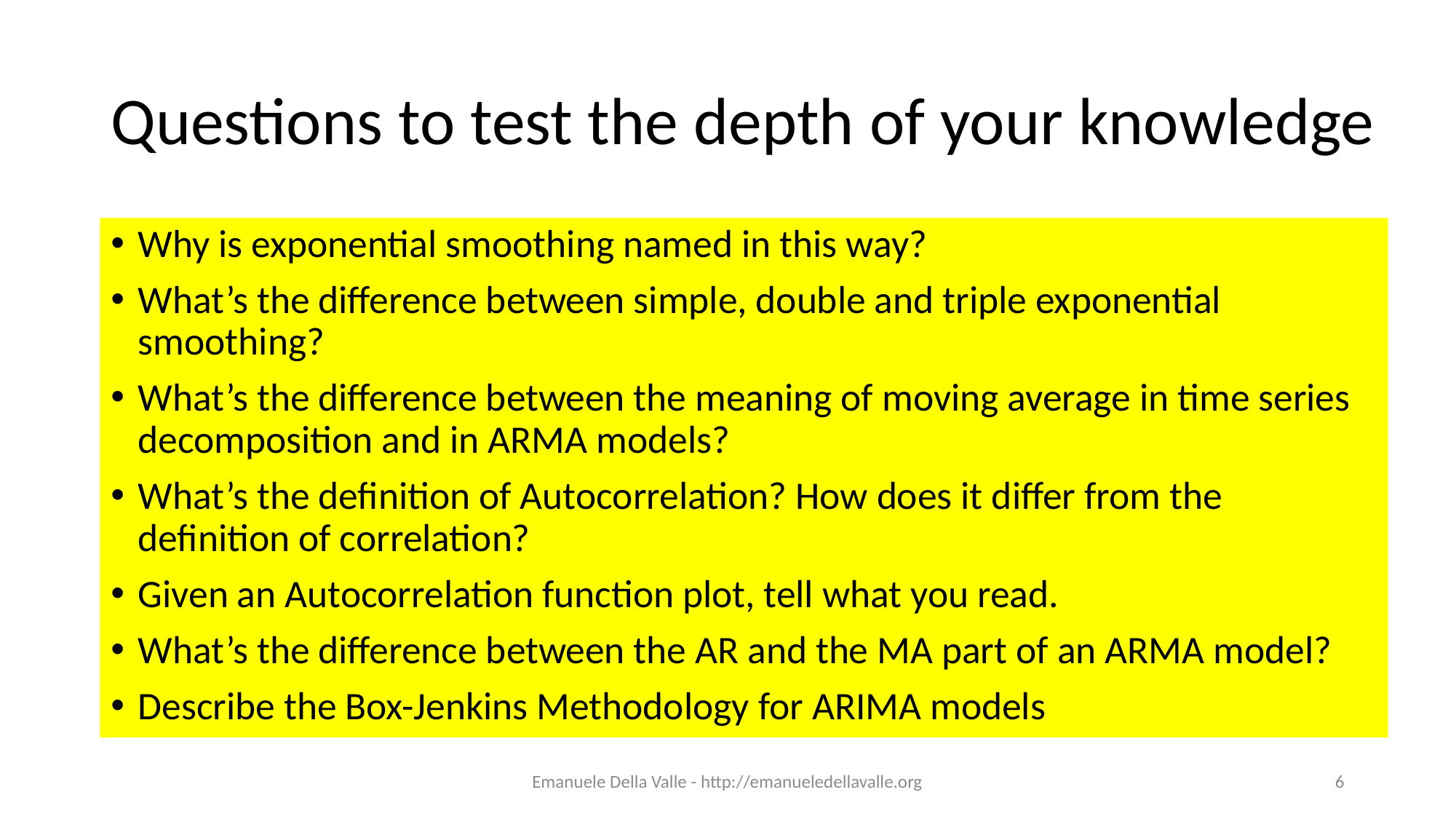

# Questions to test the depth of your knowledge
Why is exponential smoothing named in this way?
What’s the difference between simple, double and triple exponential smoothing?
What’s the difference between the meaning of moving average in time series decomposition and in ARMA models?
What’s the definition of Autocorrelation? How does it differ from the definition of correlation?
Given an Autocorrelation function plot, tell what you read.
What’s the difference between the AR and the MA part of an ARMA model?
Describe the Box-Jenkins Methodology for ARIMA models

Emanuele Della Valle - http://emanueledellavalle.org
6